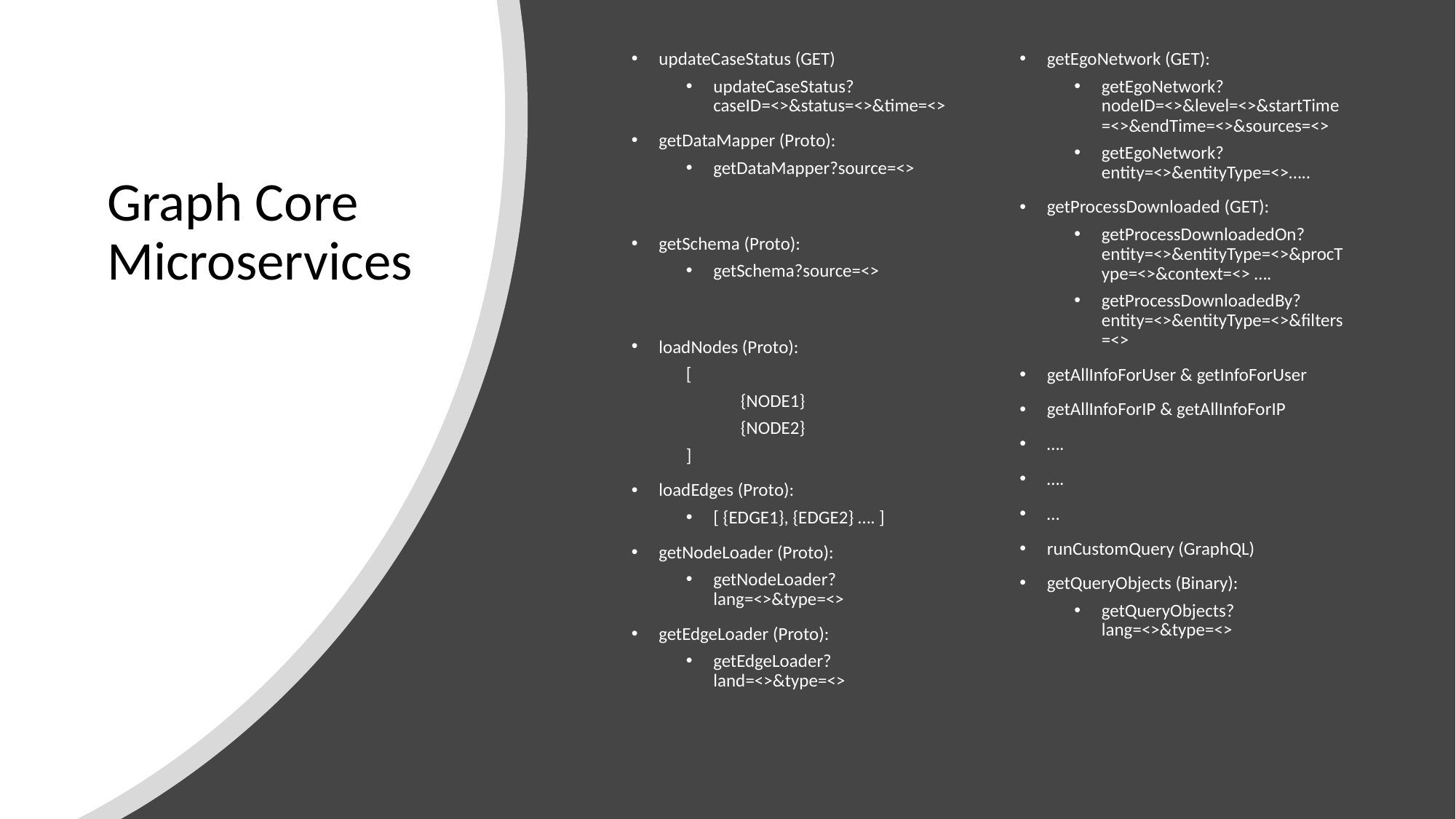

updateCaseStatus (GET)
updateCaseStatus?caseID=<>&status=<>&time=<>
getDataMapper (Proto):
getDataMapper?source=<>

getSchema (Proto):
getSchema?source=<>

loadNodes (Proto):
[
{NODE1}
{NODE2}
]
loadEdges (Proto):
[ {EDGE1}, {EDGE2} …. ]
getNodeLoader (Proto):
getNodeLoader?lang=<>&type=<>
getEdgeLoader (Proto):
getEdgeLoader?land=<>&type=<>
getEgoNetwork (GET):
getEgoNetwork?nodeID=<>&level=<>&startTime=<>&endTime=<>&sources=<>
getEgoNetwork?entity=<>&entityType=<>…..
getProcessDownloaded (GET):
getProcessDownloadedOn?entity=<>&entityType=<>&procType=<>&context=<> ….
getProcessDownloadedBy?entity=<>&entityType=<>&filters=<>
getAllInfoForUser & getInfoForUser
getAllInfoForIP & getAllInfoForIP
….
….
…
runCustomQuery (GraphQL)
getQueryObjects (Binary):
getQueryObjects?lang=<>&type=<>
# Graph Core Microservices